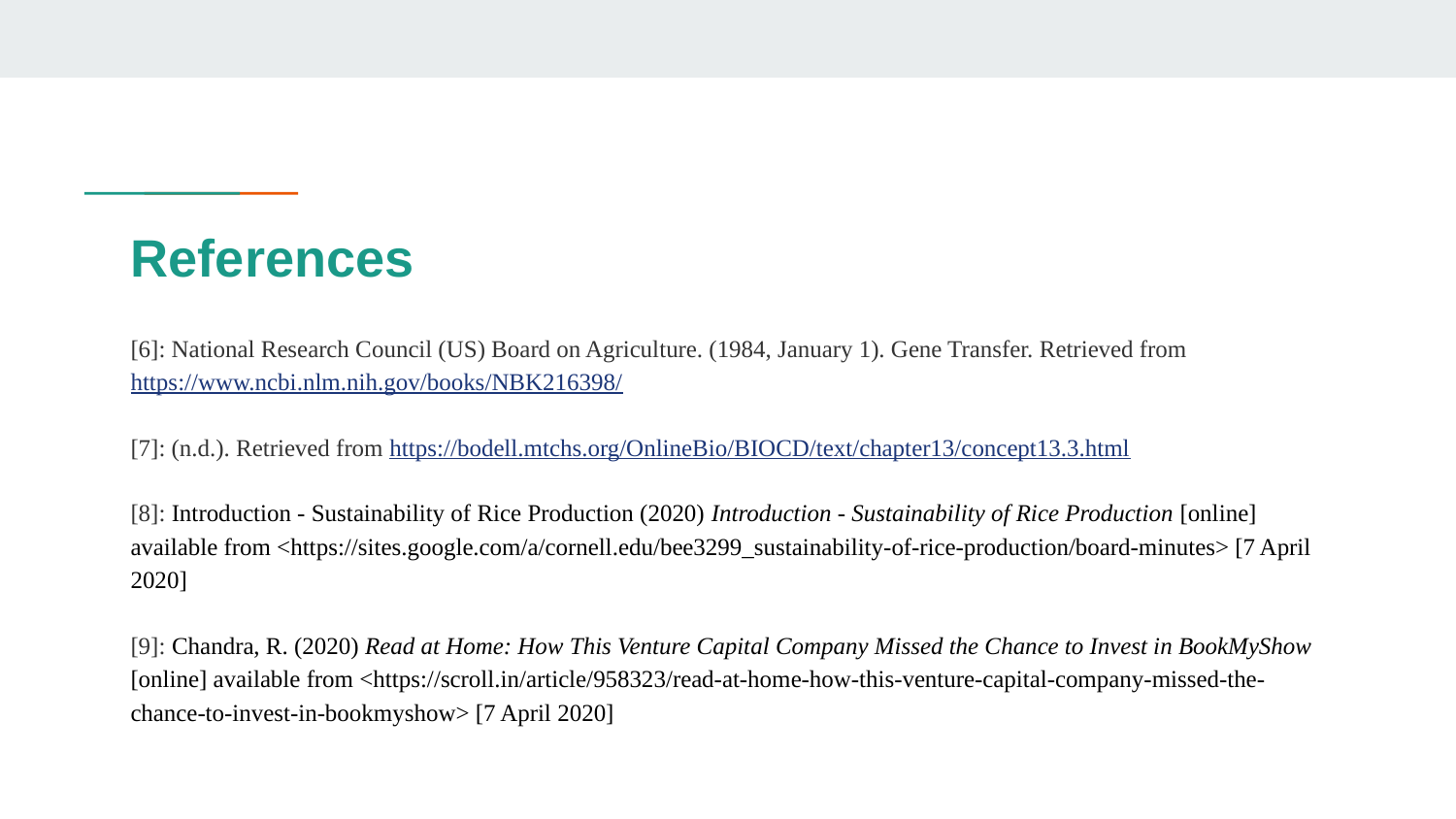

# References
[6]: National Research Council (US) Board on Agriculture. (1984, January 1). Gene Transfer. Retrieved from https://www.ncbi.nlm.nih.gov/books/NBK216398/
[7]: (n.d.). Retrieved from https://bodell.mtchs.org/OnlineBio/BIOCD/text/chapter13/concept13.3.html
[8]: Introduction - Sustainability of Rice Production (2020) Introduction - Sustainability of Rice Production [online] available from <https://sites.google.com/a/cornell.edu/bee3299_sustainability-of-rice-production/board-minutes> [7 April 2020]
[9]: Chandra, R. (2020) Read at Home: How This Venture Capital Company Missed the Chance to Invest in BookMyShow [online] available from <https://scroll.in/article/958323/read-at-home-how-this-venture-capital-company-missed-the-chance-to-invest-in-bookmyshow> [7 April 2020]